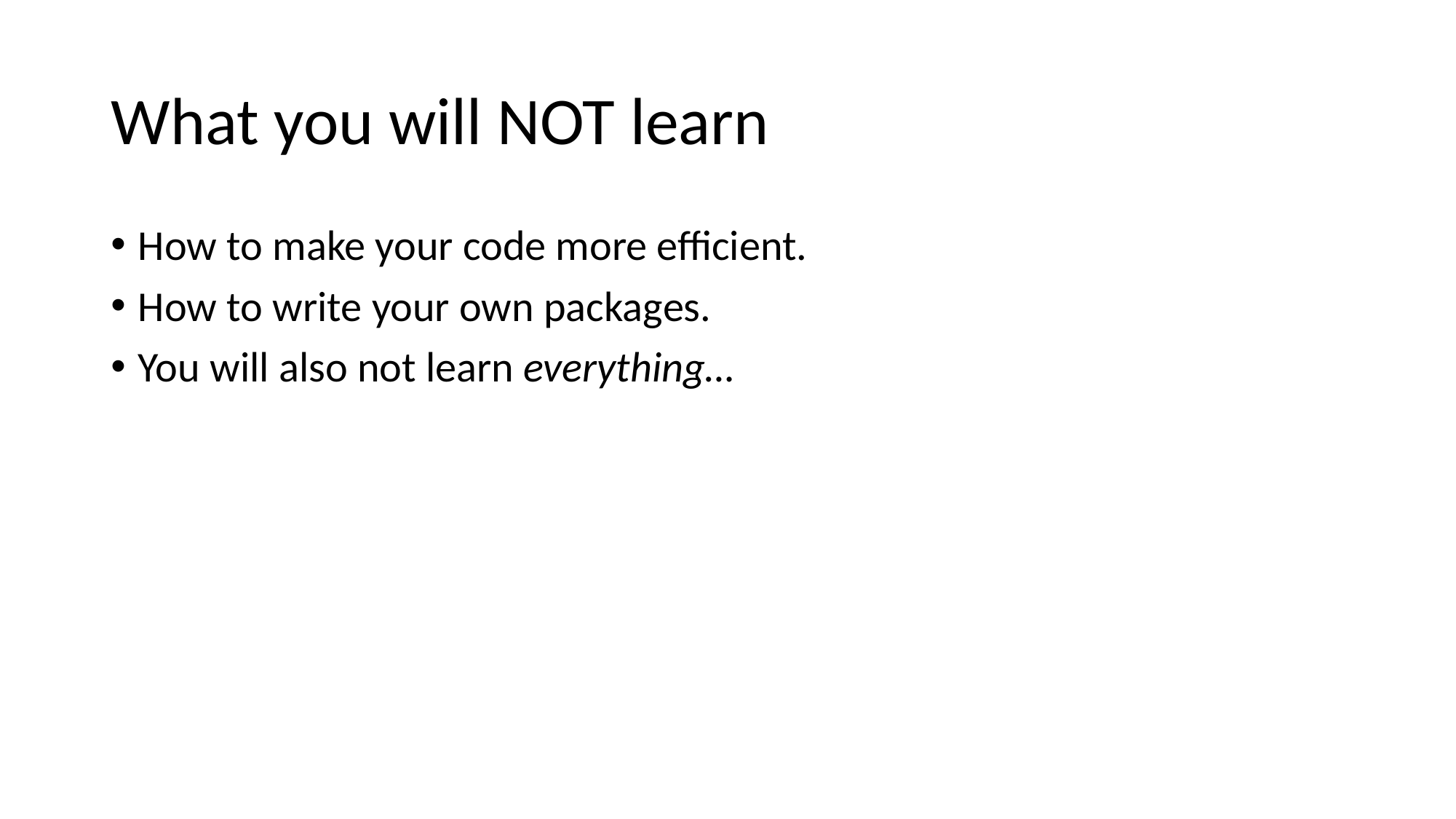

# What you will NOT learn
How to make your code more efficient.
How to write your own packages.
You will also not learn everything…